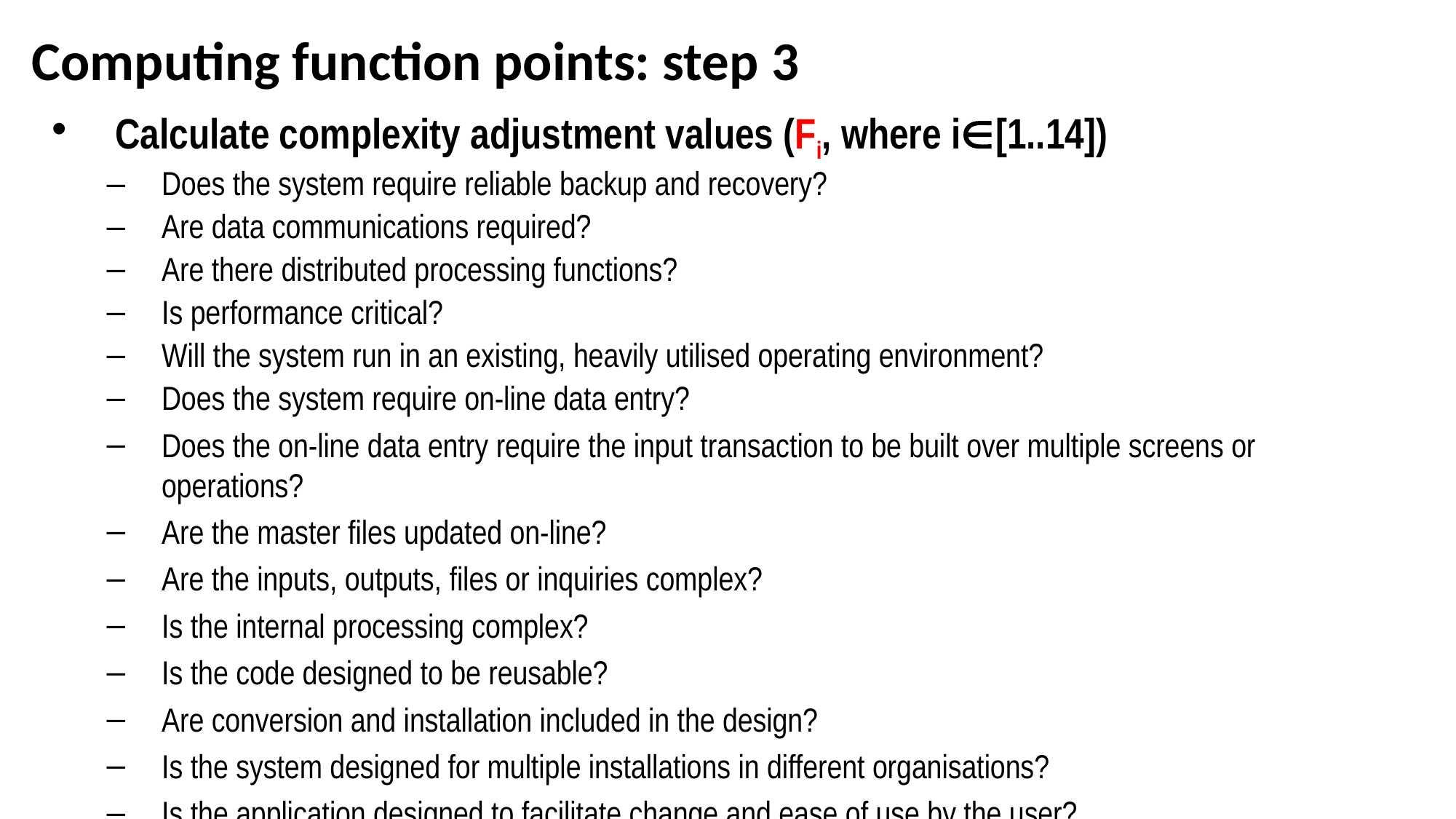

Computing function points: step 3
Calculate complexity adjustment values (Fi, where i∈[1..14])
Does the system require reliable backup and recovery?
Are data communications required?
Are there distributed processing functions?
Is performance critical?
Will the system run in an existing, heavily utilised operating environment?
Does the system require on-line data entry?
Does the on-line data entry require the input transaction to be built over multiple screens or operations?
Are the master files updated on-line?
Are the inputs, outputs, files or inquiries complex?
Is the internal processing complex?
Is the code designed to be reusable?
Are conversion and installation included in the design?
Is the system designed for multiple installations in different organisations?
Is the application designed to facilitate change and ease of use by the user?

18